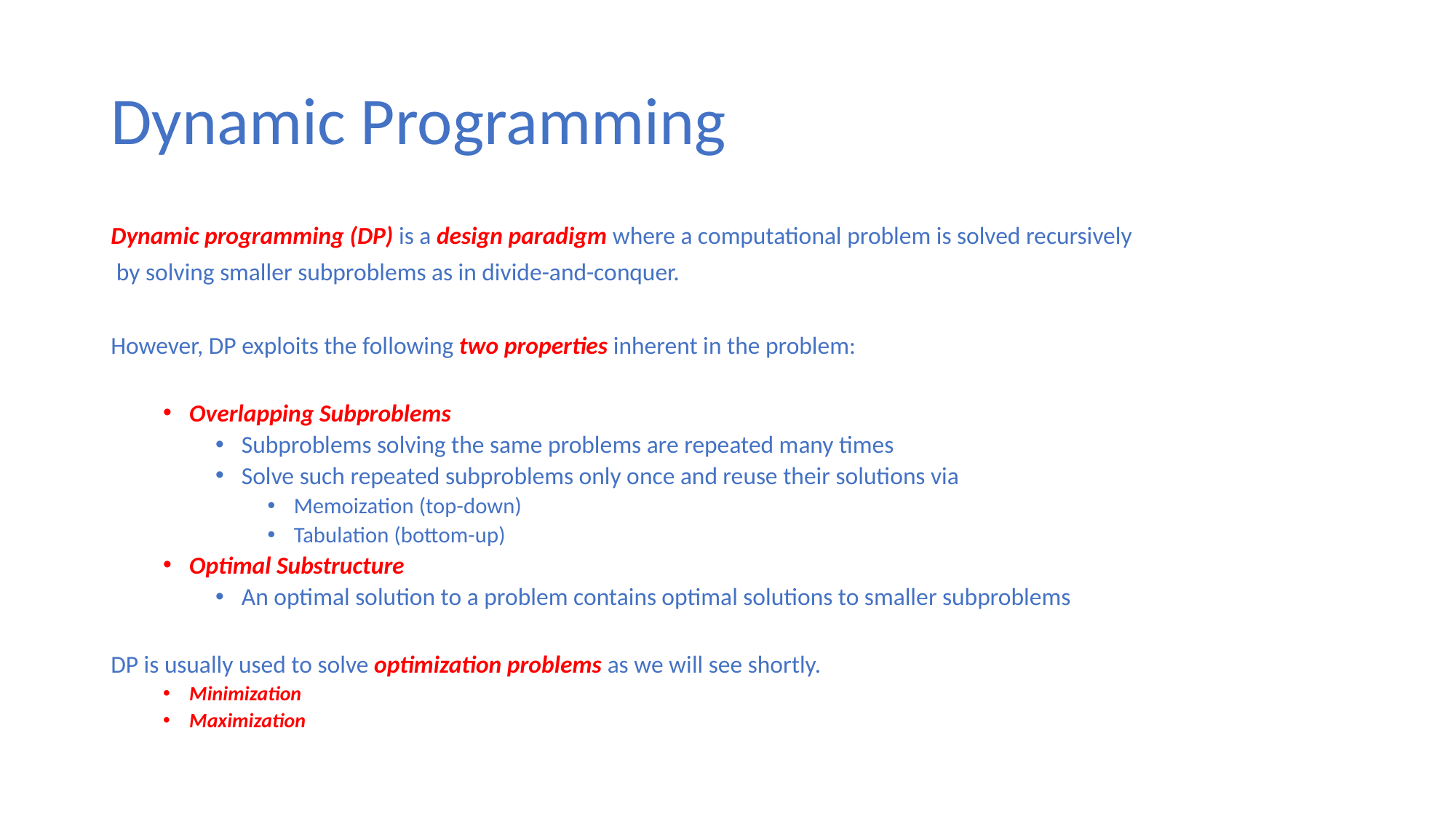

# Dynamic Programming
Dynamic programming (DP) is a design paradigm where a computational problem is solved recursively
 by solving smaller subproblems as in divide-and-conquer.

However, DP exploits the following two properties inherent in the problem:

Overlapping Subproblems
Subproblems solving the same problems are repeated many times
Solve such repeated subproblems only once and reuse their solutions via
Memoization (top-down)
Tabulation (bottom-up)
Optimal Substructure
An optimal solution to a problem contains optimal solutions to smaller subproblems

DP is usually used to solve optimization problems as we will see shortly.
Minimization
Maximization